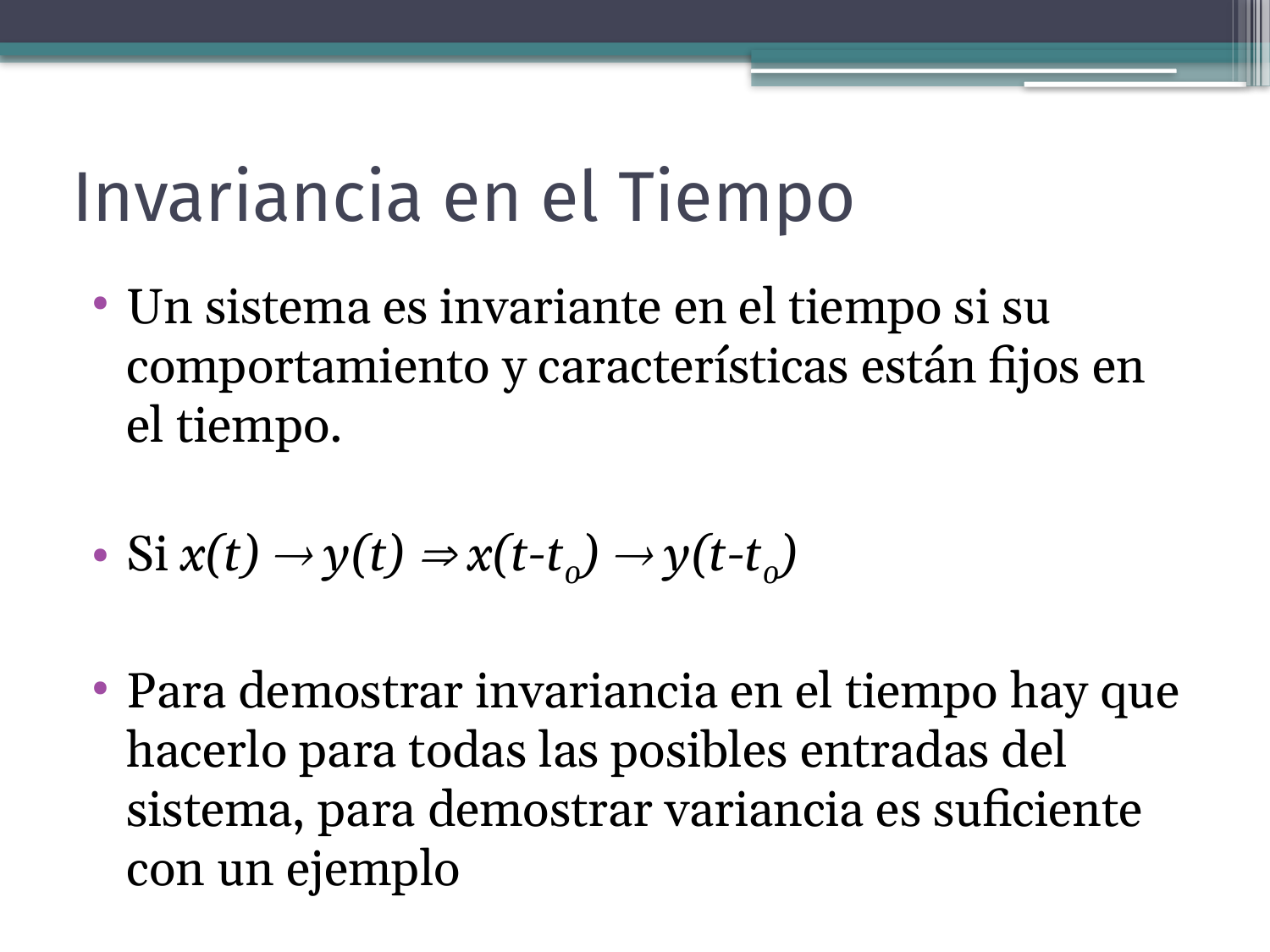

# Invariancia en el Tiempo
Un sistema es invariante en el tiempo si su comportamiento y características están fijos en el tiempo.

Si x(t) → y(t) ⇒ x(t-t0) → y(t-t0)

Para demostrar invariancia en el tiempo hay que hacerlo para todas las posibles entradas del sistema, para demostrar variancia es suficiente con un ejemplo